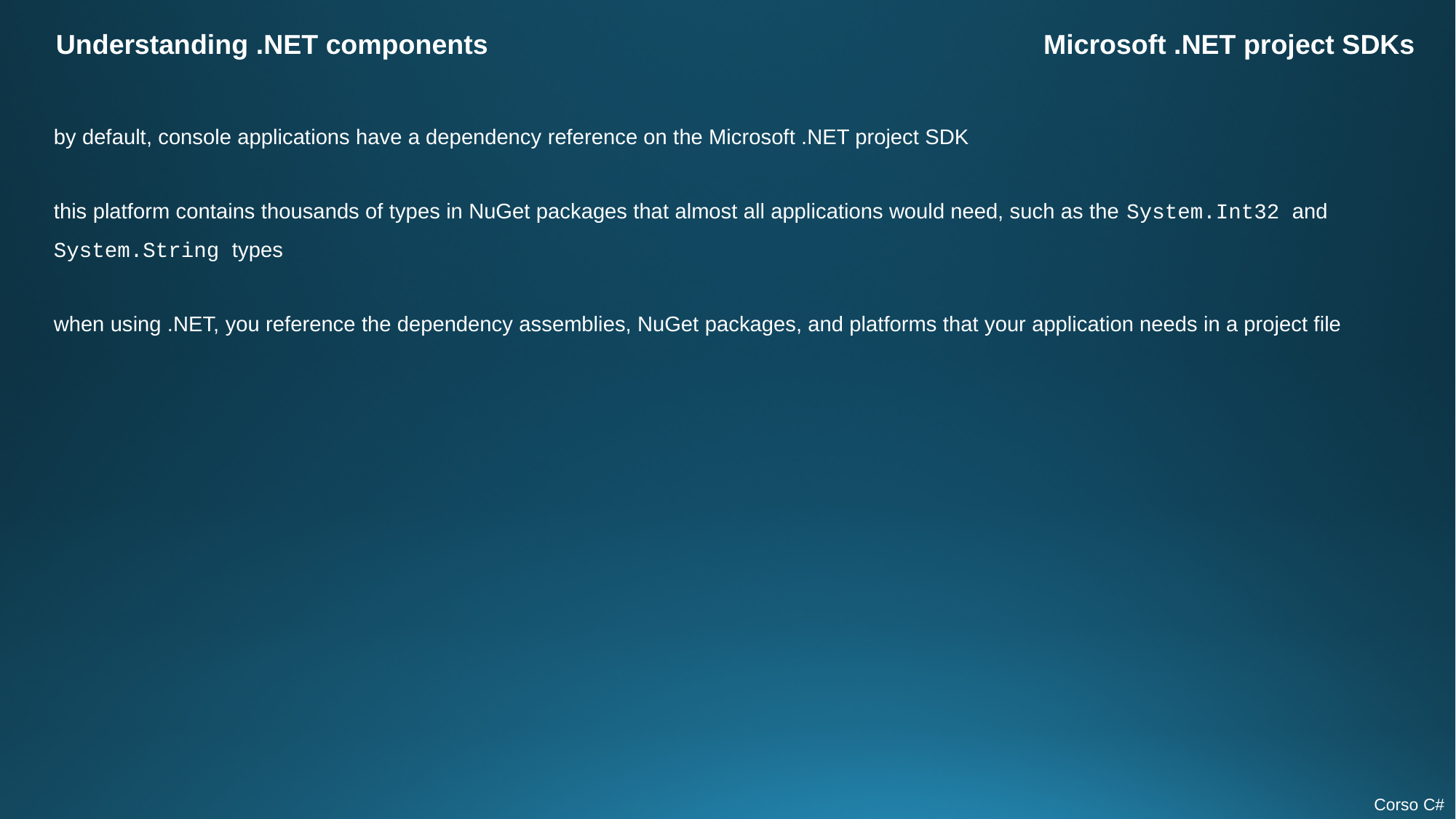

Understanding .NET components
Microsoft .NET project SDKs
by default, console applications have a dependency reference on the Microsoft .NET project SDK
this platform contains thousands of types in NuGet packages that almost all applications would need, such as the System.Int32 and System.String types
when using .NET, you reference the dependency assemblies, NuGet packages, and platforms that your application needs in a project file
Corso C#